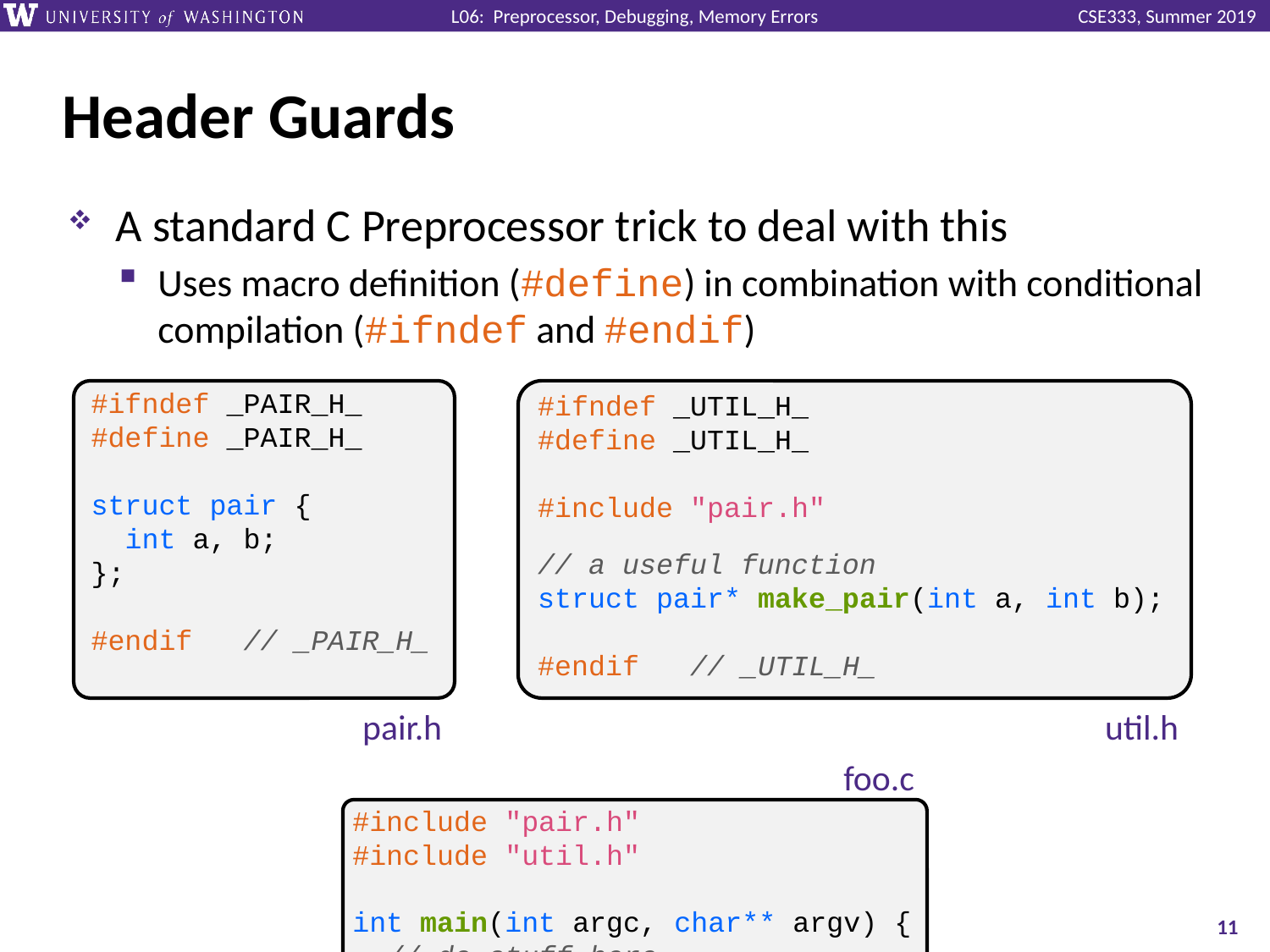

# Header Guards
A standard C Preprocessor trick to deal with this
Uses macro definition (#define) in combination with conditional compilation (#ifndef and #endif)
#ifndef _PAIR_H_
#define _PAIR_H_

struct pair {
  int a, b;
};

#endif   // _PAIR_H_
#ifndef _UTIL_H_
#define _UTIL_H_

#include "pair.h"

// a useful function
struct pair* make_pair(int a, int b);

#endif   // _UTIL_H_
pair.h
util.h
foo.c
#include "pair.h"
#include "util.h"

int main(int argc, char** argv) {
  // do stuff here
11